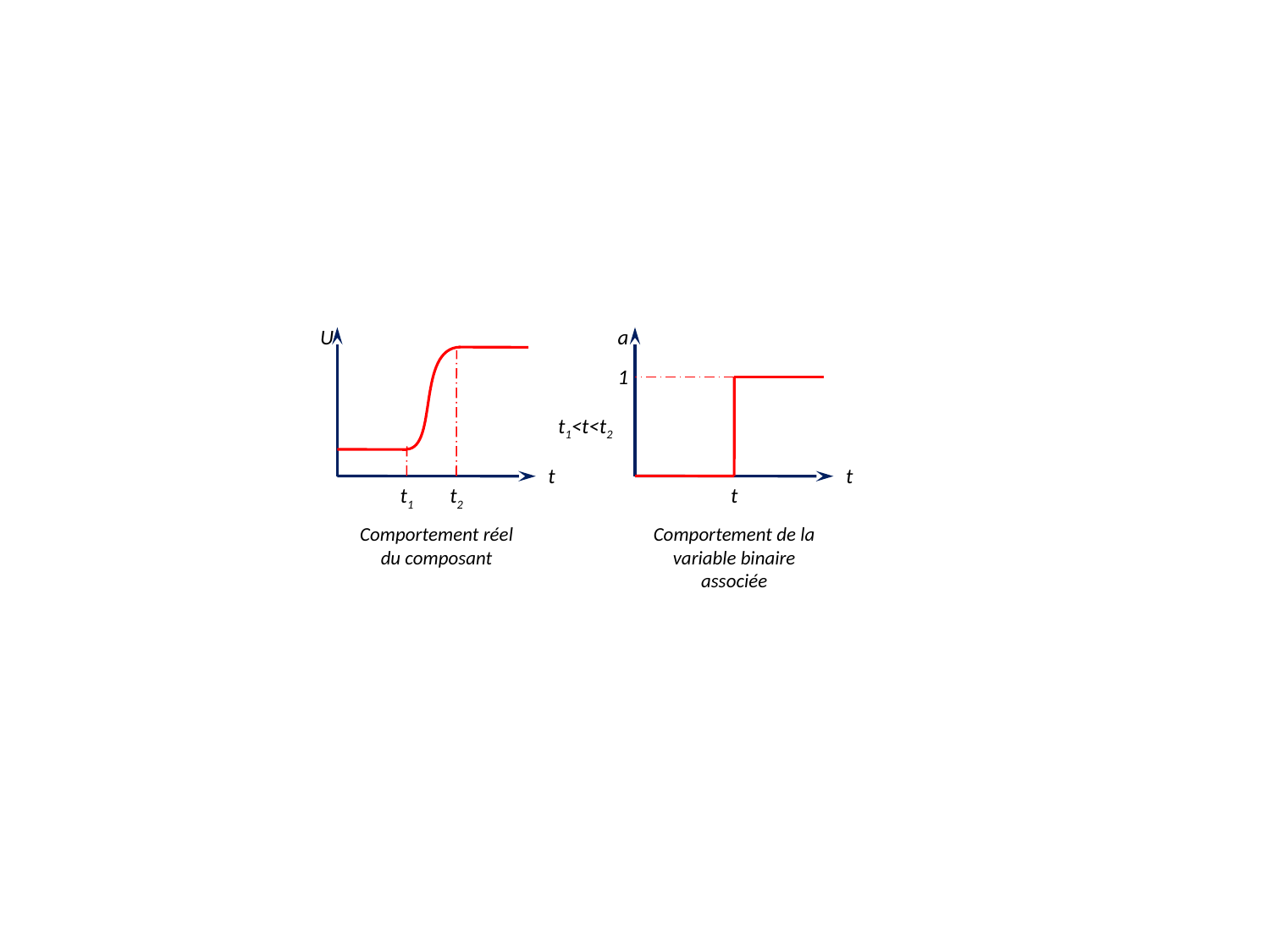

U
a
1
t
t

t1<t<t2
t
t1
t2
Comportement réel du composant
Comportement de la variable binaire associée